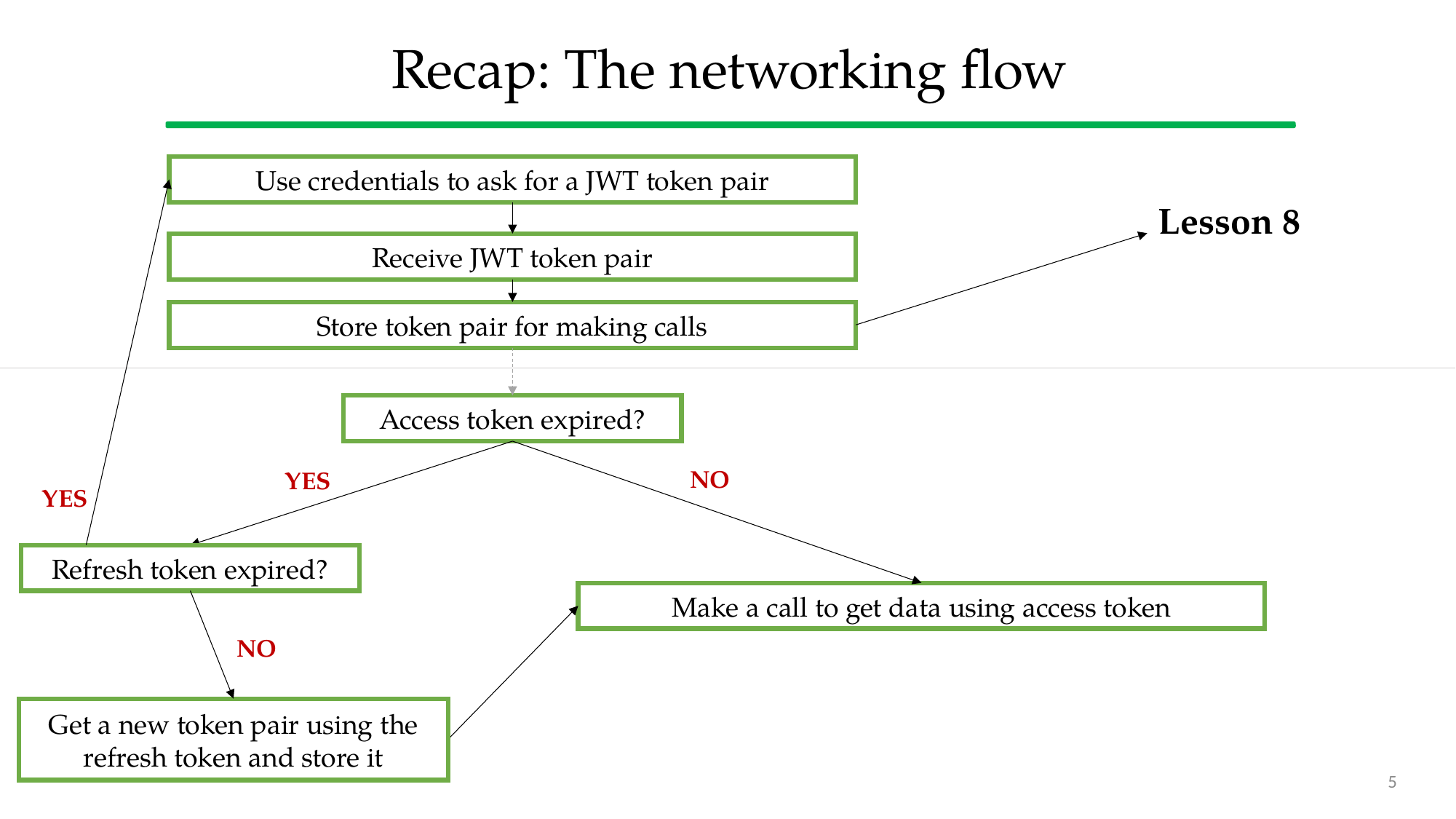

# Recap: The networking flow
Use credentials to ask for a JWT token pair
Lesson 8
Receive JWT token pair
Store token pair for making calls
Access token expired?
NO
YES
YES
Refresh token expired?
Make a call to get data using access token
NO
Get a new token pair using the refresh token and store it
5